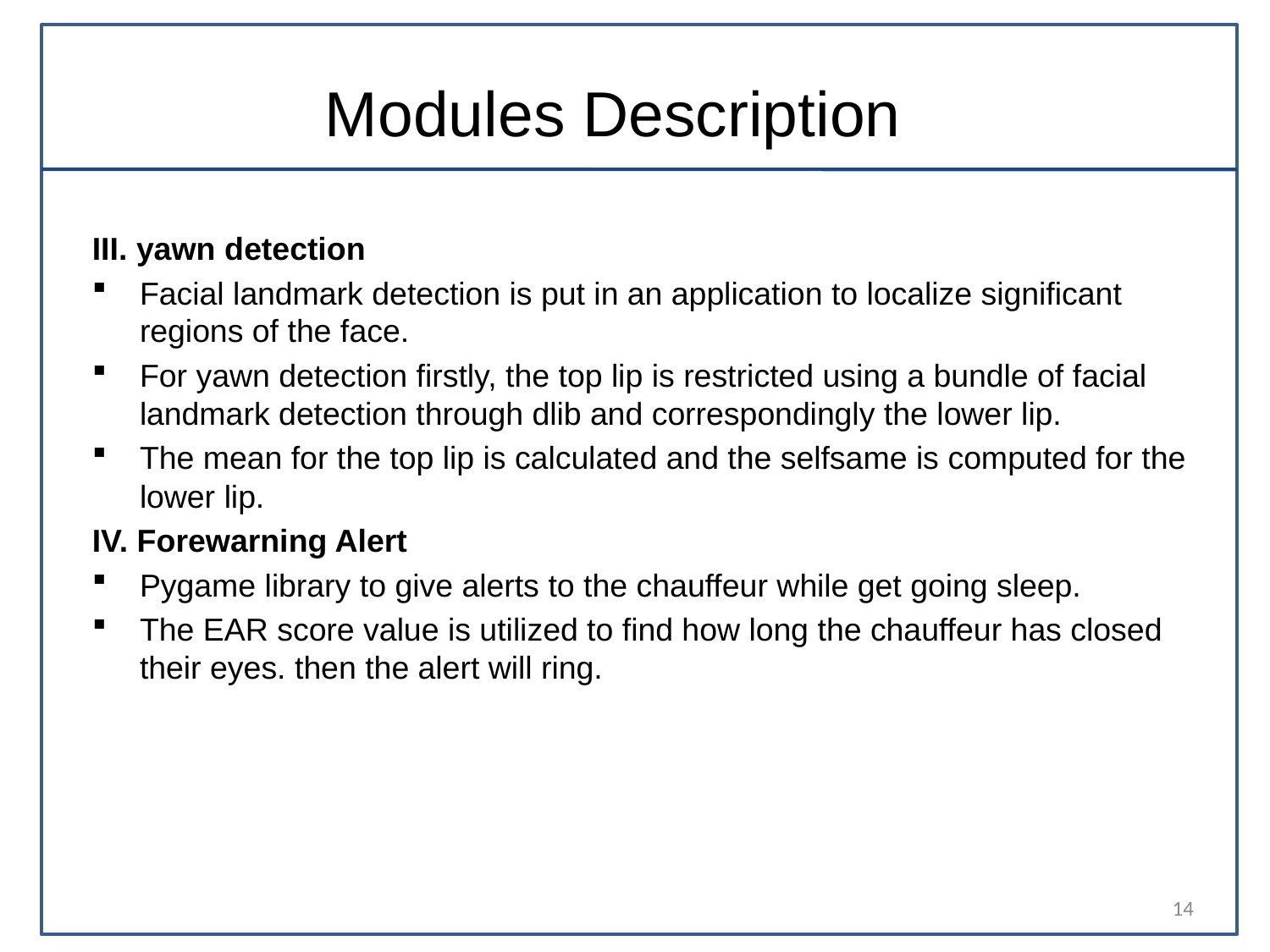

# Modules Description
III. yawn detection
Facial landmark detection is put in an application to localize significant regions of the face.
For yawn detection firstly, the top lip is restricted using a bundle of facial landmark detection through dlib and correspondingly the lower lip.
The mean for the top lip is calculated and the selfsame is computed for the lower lip.
IV. Forewarning Alert
Pygame library to give alerts to the chauffeur while get going sleep.
The EAR score value is utilized to find how long the chauffeur has closed their eyes. then the alert will ring.
14